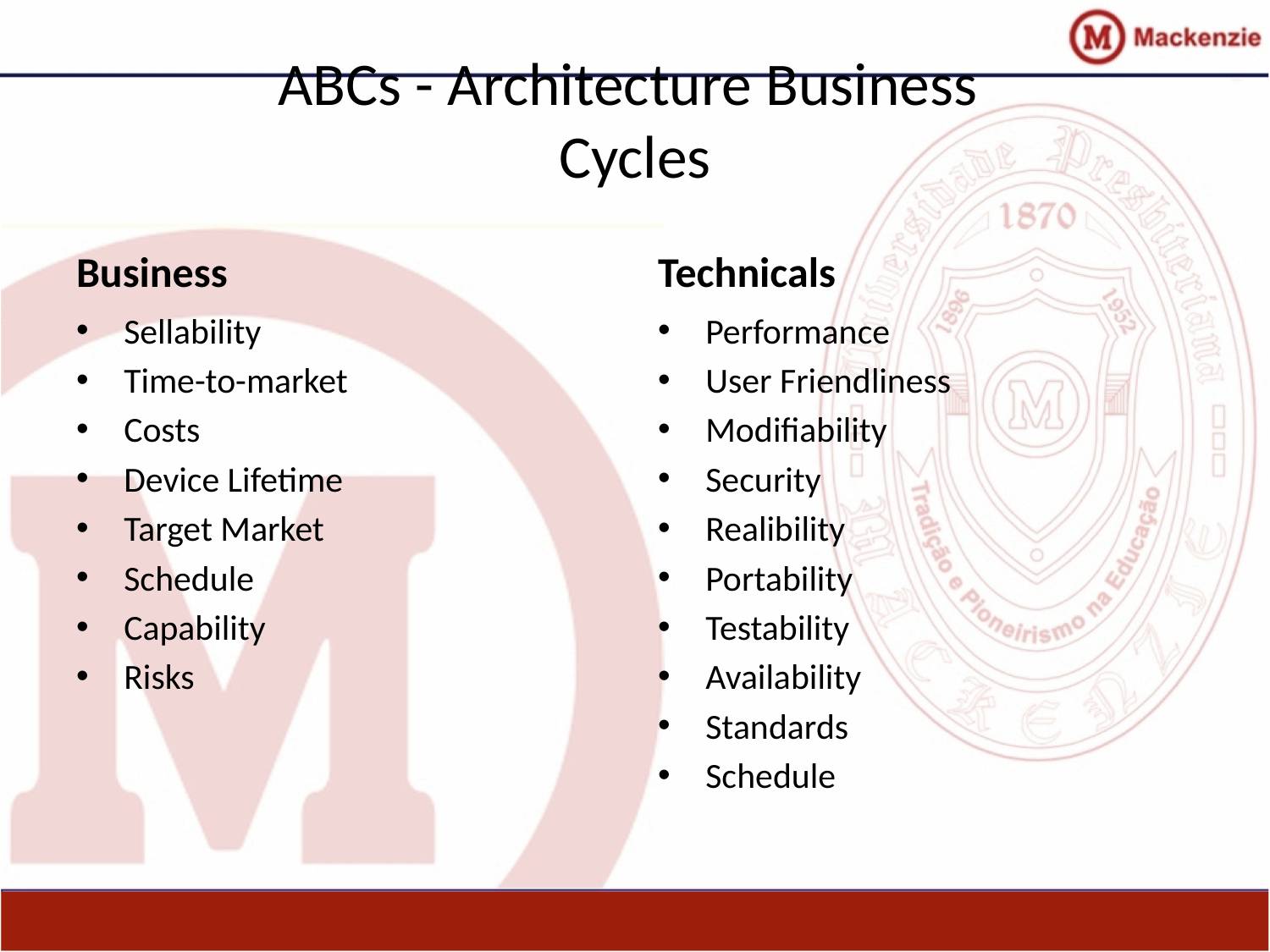

# ABCs - Architecture Business Cycles
Business
Technicals
Sellability
Time-to-market
Costs
Device Lifetime
Target Market
Schedule
Capability
Risks
Performance
User Friendliness
Modifiability
Security
Realibility
Portability
Testability
Availability
Standards
Schedule